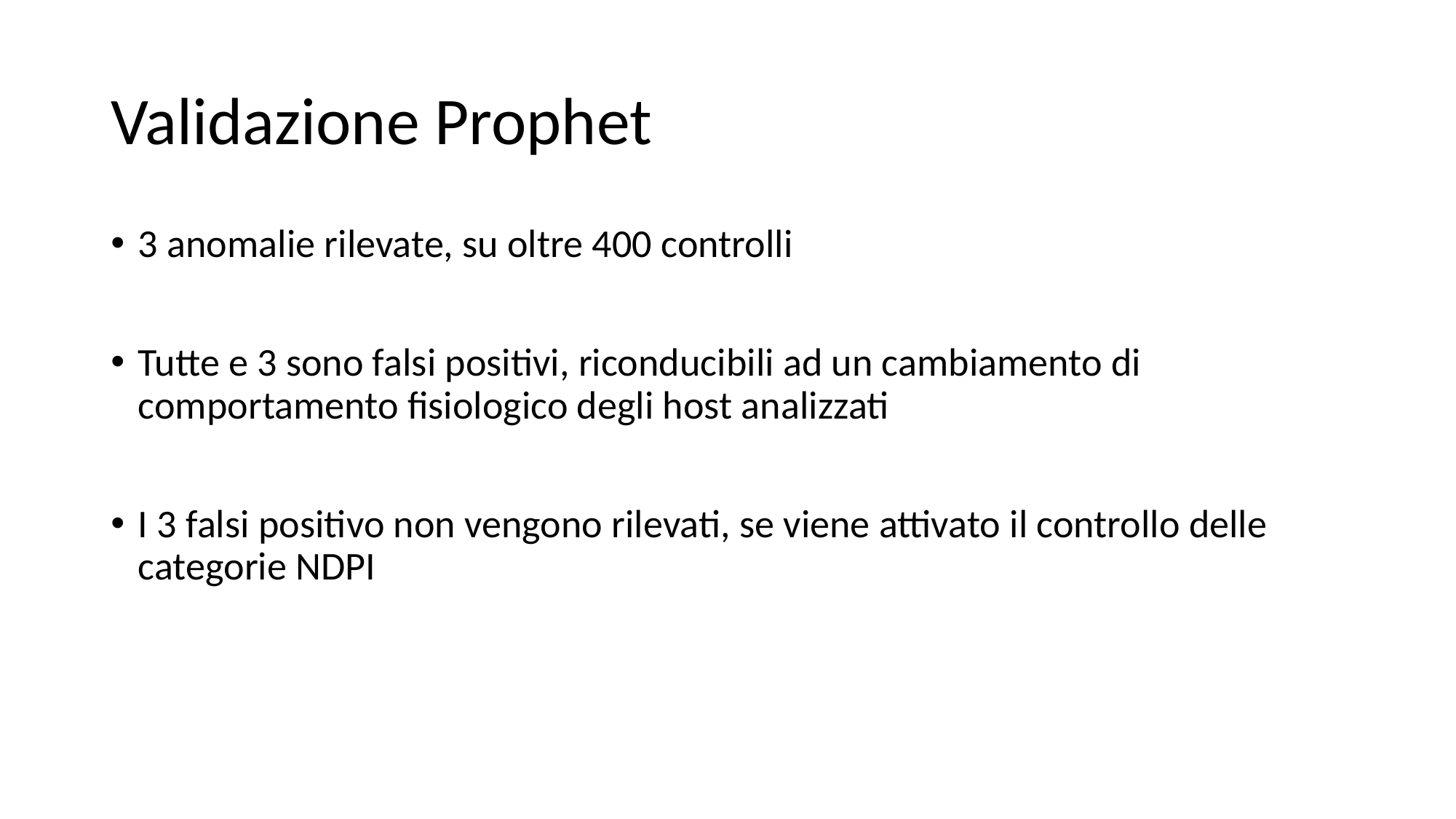

# Validazione Prophet
3 anomalie rilevate, su oltre 400 controlli

Tutte e 3 sono falsi positivi, riconducibili ad un cambiamento di comportamento fisiologico degli host analizzati

I 3 falsi positivo non vengono rilevati, se viene attivato il controllo delle categorie NDPI